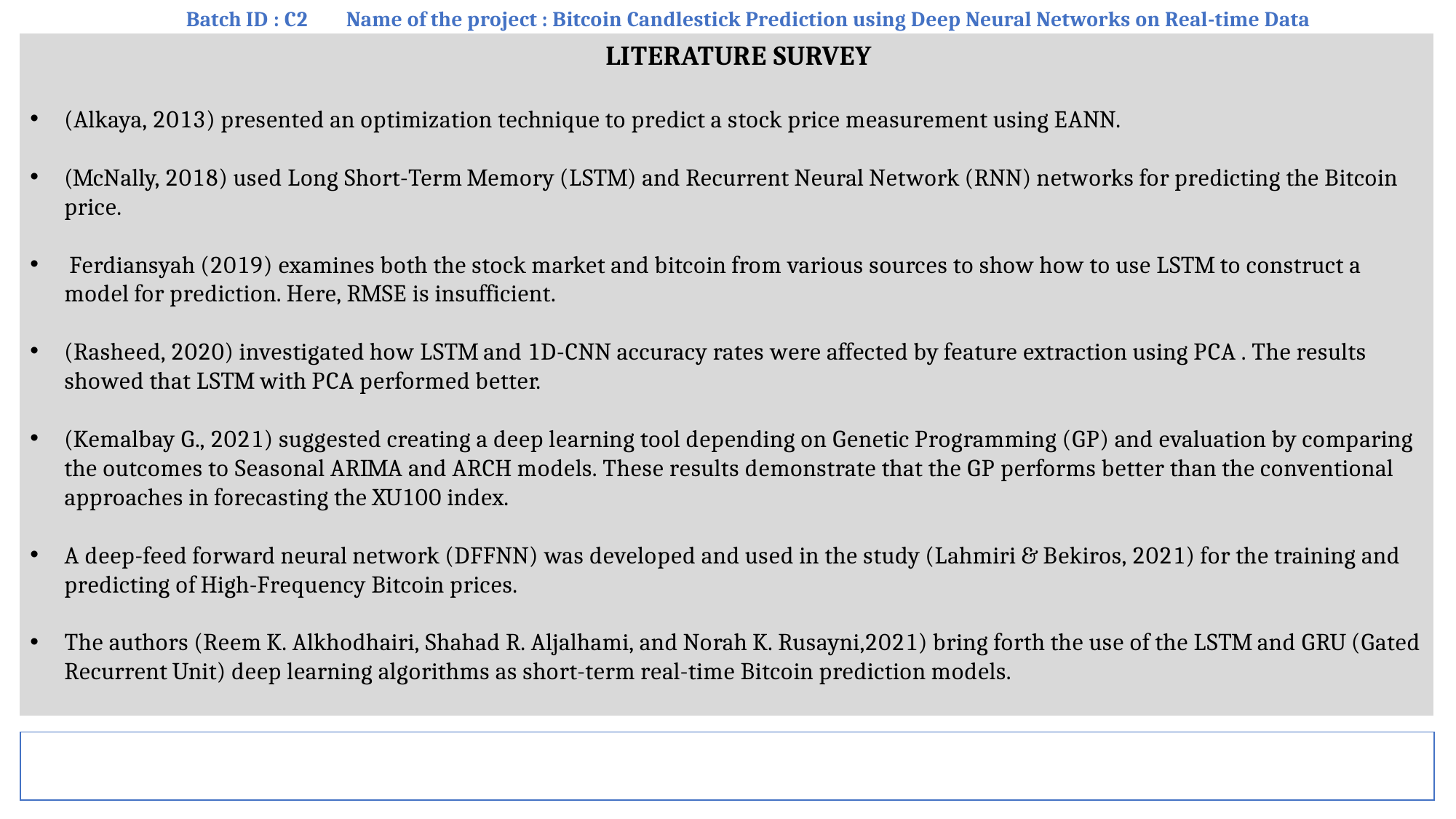

Batch ID : C2        Name of the project : Bitcoin Candlestick Prediction using Deep Neural Networks on Real-time Data

    LITERATURE SURVEY

(Alkaya, 2013) presented an optimization technique to predict a stock price measurement using EANN.

(McNally, 2018) used Long Short-Term Memory (LSTM) and Recurrent Neural Network (RNN) networks for predicting the Bitcoin price.

 Ferdiansyah (2019) examines both the stock market and bitcoin from various sources to show how to use LSTM to construct a model for prediction. Here, RMSE is insufficient.

(Rasheed, 2020) investigated how LSTM and 1D-CNN accuracy rates were affected by feature extraction using PCA . The results showed that LSTM with PCA performed better.

(Kemalbay G., 2021) suggested creating a deep learning tool depending on Genetic Programming (GP) and evaluation by comparing the outcomes to Seasonal ARIMA and ARCH models. These results demonstrate that the GP performs better than the conventional approaches in forecasting the XU100 index.

A deep-feed forward neural network (DFFNN) was developed and used in the study (Lahmiri & Bekiros, 2021) for the training and predicting of High-Frequency Bitcoin prices.

The authors (Reem K. Alkhodhairi, Shahad R. Aljalhami, and Norah K. Rusayni,2021) bring forth the use of the LSTM and GRU (Gated Recurrent Unit) deep learning algorithms as short-term real-time Bitcoin prediction models.